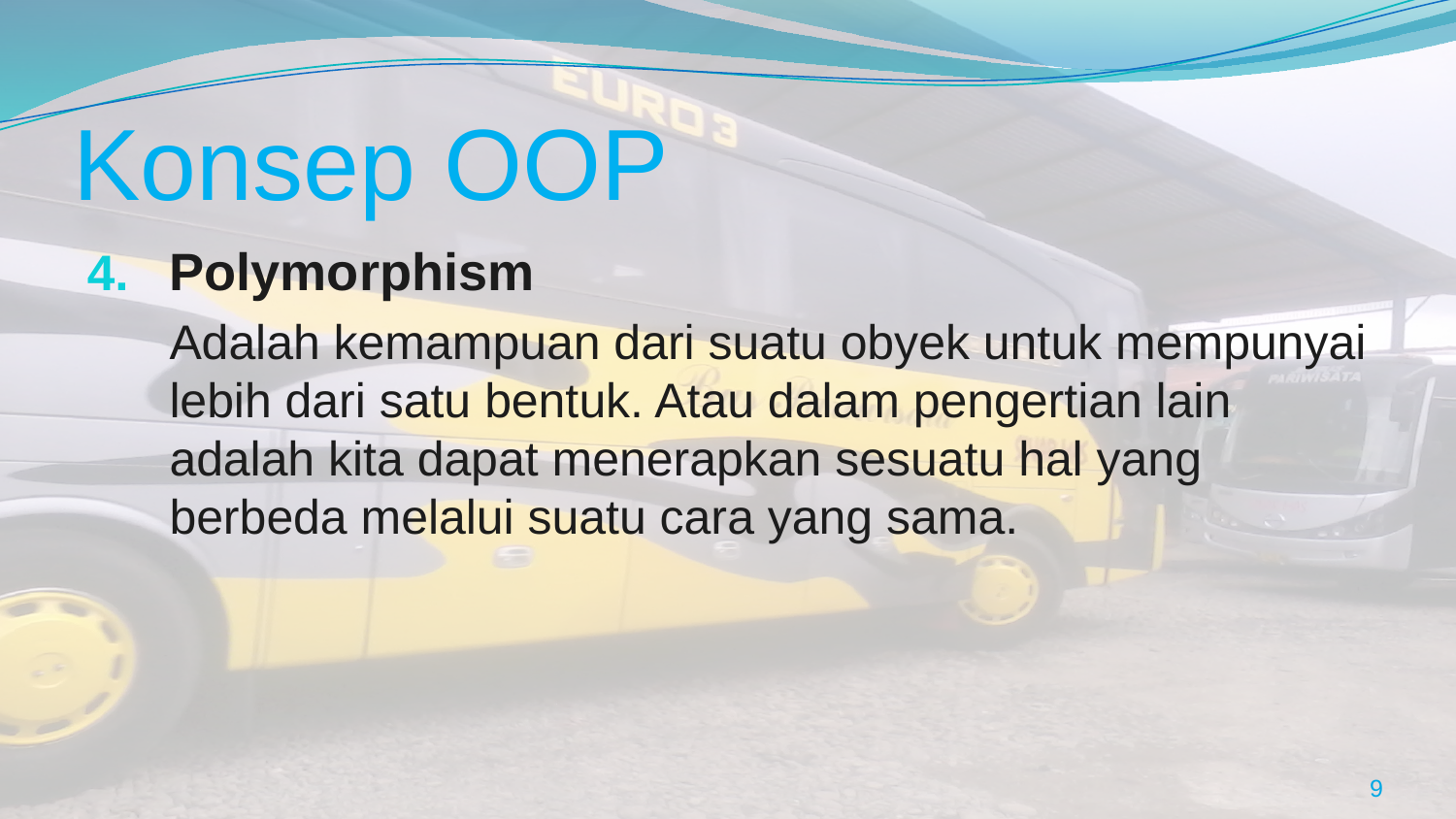

# Konsep OOP
Polymorphism
Adalah kemampuan dari suatu obyek untuk mempunyai lebih dari satu bentuk. Atau dalam pengertian lain adalah kita dapat menerapkan sesuatu hal yang berbeda melalui suatu cara yang sama.
9